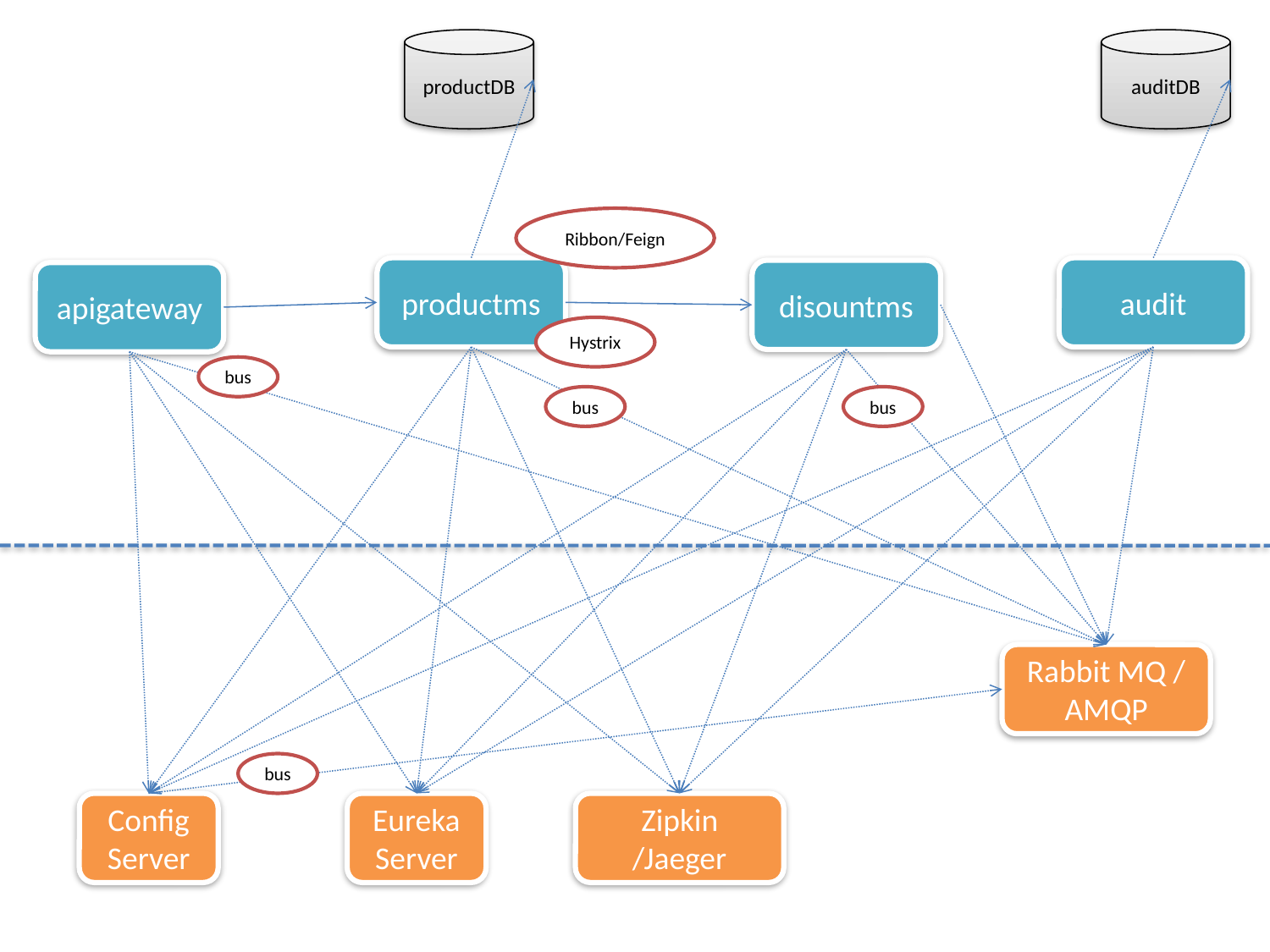

productDB
auditDB
Ribbon/Feign
productms
audit
disountms
apigateway
Hystrix
bus
bus
bus
Rabbit MQ / AMQP
bus
Config Server
Eureka Server
Zipkin /Jaeger